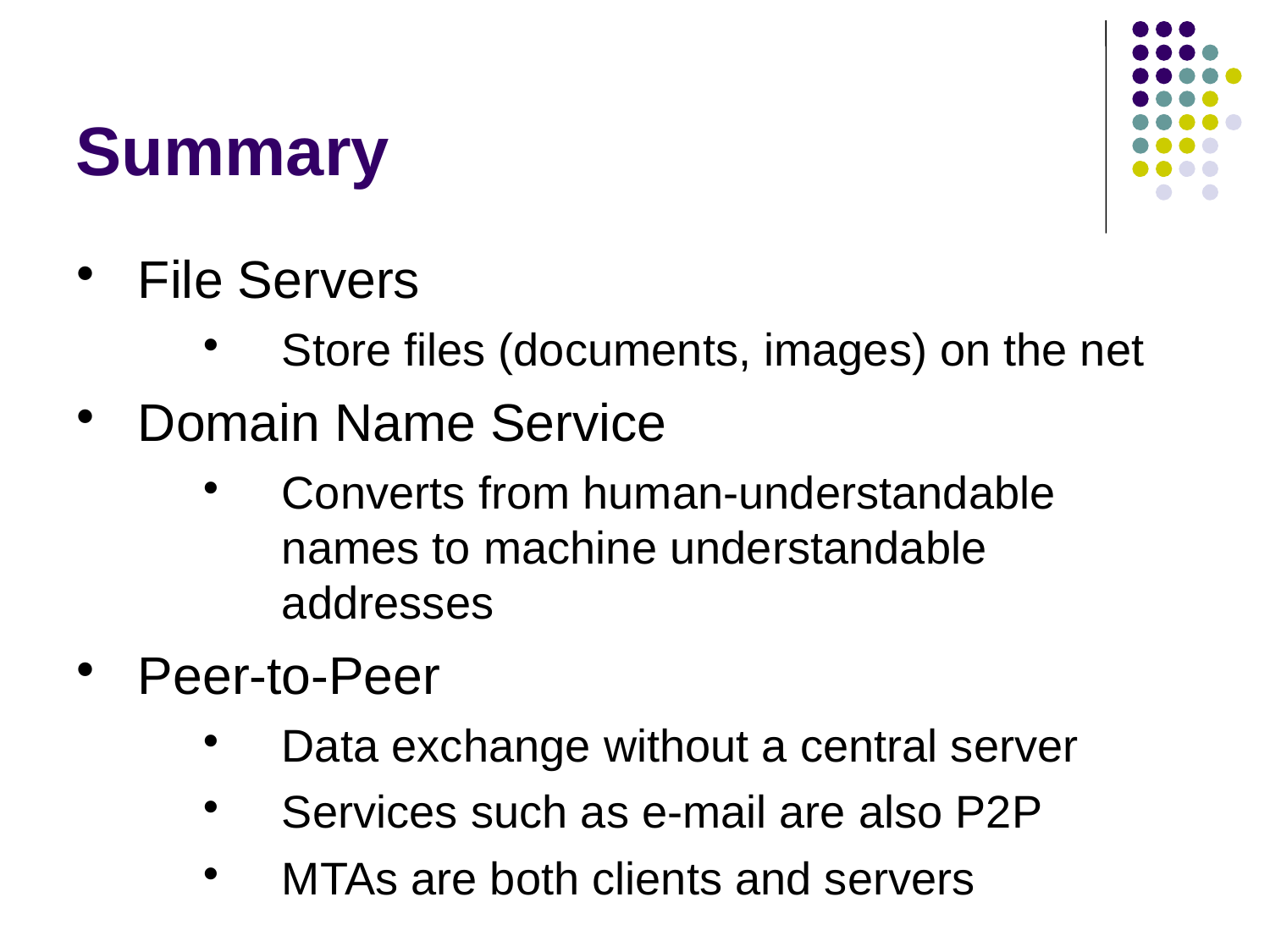

Summary
 File Servers
Store files (documents, images) on the net
 Domain Name Service
Converts from human-understandable names to machine understandable addresses
 Peer-to-Peer
Data exchange without a central server
Services such as e-mail are also P2P
MTAs are both clients and servers